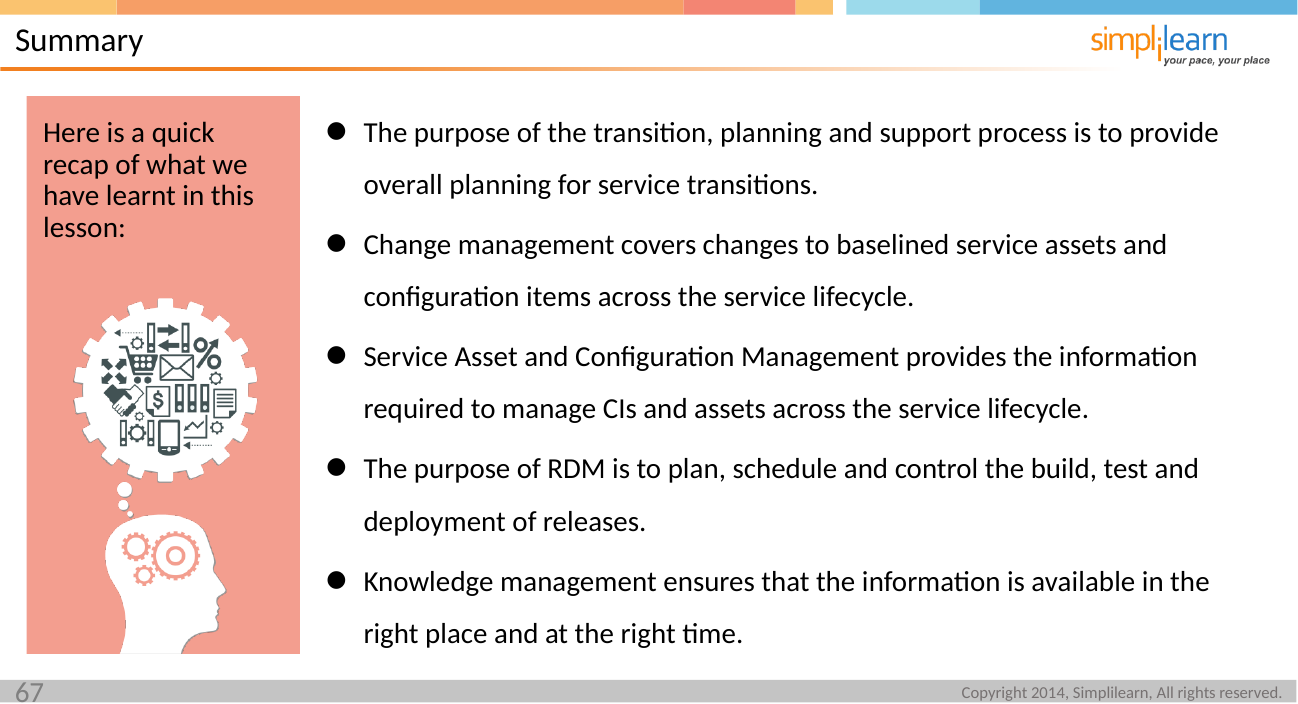

Summary
The purpose of the transition, planning and support process is to provide overall planning for service transitions.
Change management covers changes to baselined service assets and configuration items across the service lifecycle.
Service Asset and Configuration Management provides the information required to manage CIs and assets across the service lifecycle.
The purpose of RDM is to plan, schedule and control the build, test and deployment of releases.
Knowledge management ensures that the information is available in the right place and at the right time.

Here is a quick recap of what we have learnt in this lesson: